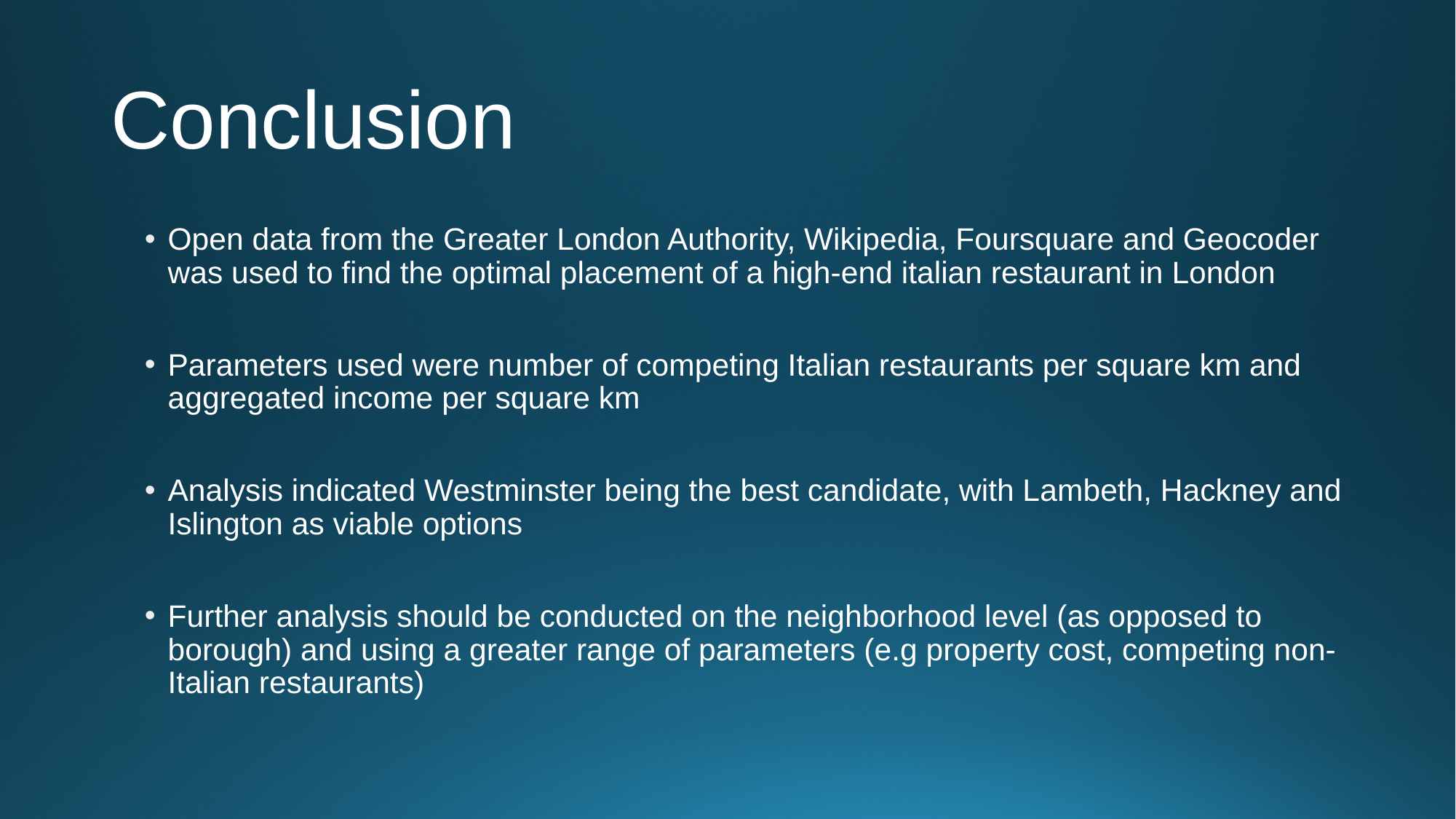

# Conclusion
Open data from the Greater London Authority, Wikipedia, Foursquare and Geocoder was used to find the optimal placement of a high-end italian restaurant in London

Parameters used were number of competing Italian restaurants per square km and aggregated income per square km

Analysis indicated Westminster being the best candidate, with Lambeth, Hackney and Islington as viable options

Further analysis should be conducted on the neighborhood level (as opposed to borough) and using a greater range of parameters (e.g property cost, competing non-Italian restaurants)